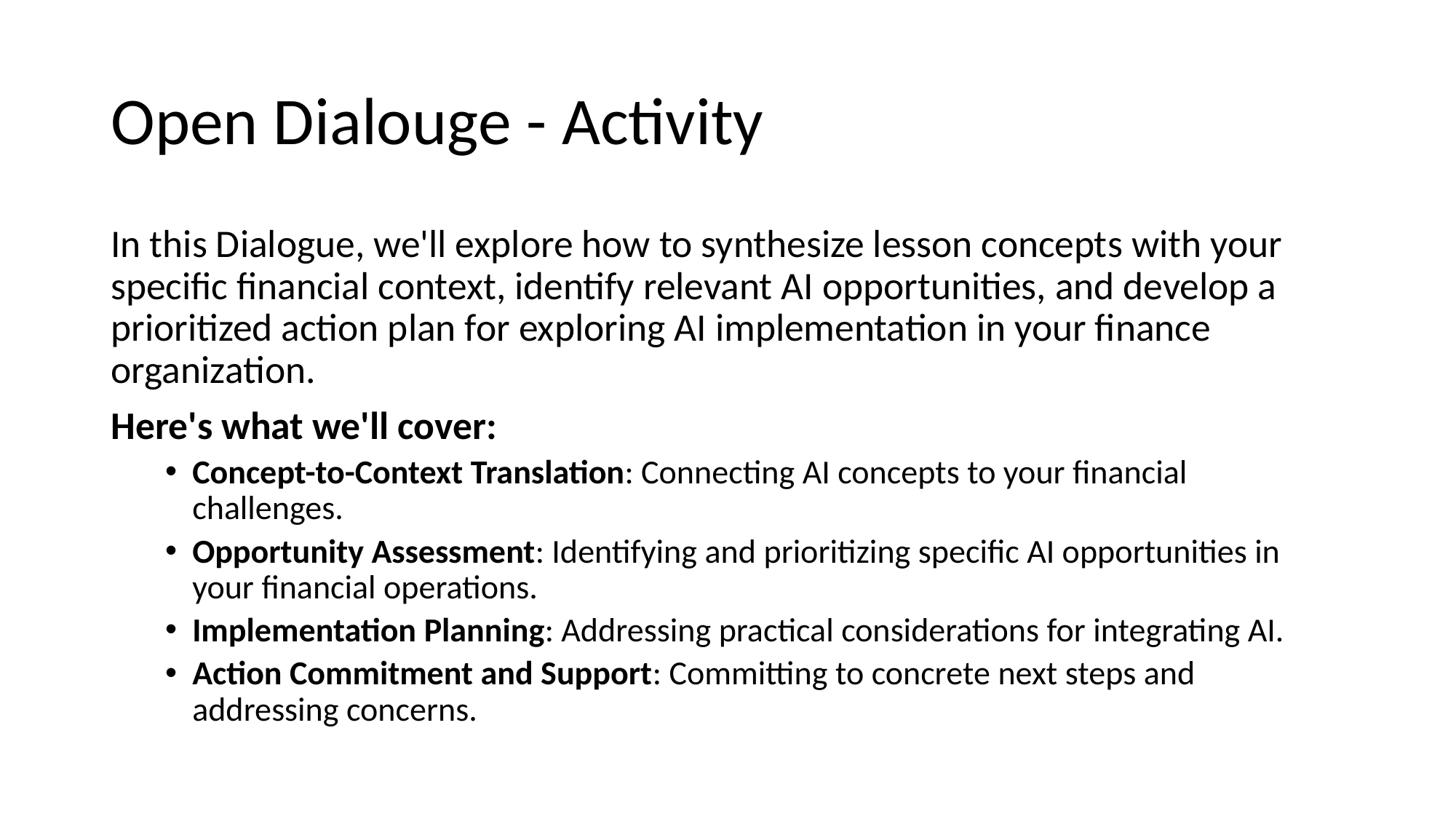

# Open Dialouge - Activity
In this Dialogue, we'll explore how to synthesize lesson concepts with your specific financial context, identify relevant AI opportunities, and develop a prioritized action plan for exploring AI implementation in your finance organization.
Here's what we'll cover:
Concept-to-Context Translation: Connecting AI concepts to your financial challenges.
Opportunity Assessment: Identifying and prioritizing specific AI opportunities in your financial operations.
Implementation Planning: Addressing practical considerations for integrating AI.
Action Commitment and Support: Committing to concrete next steps and addressing concerns.